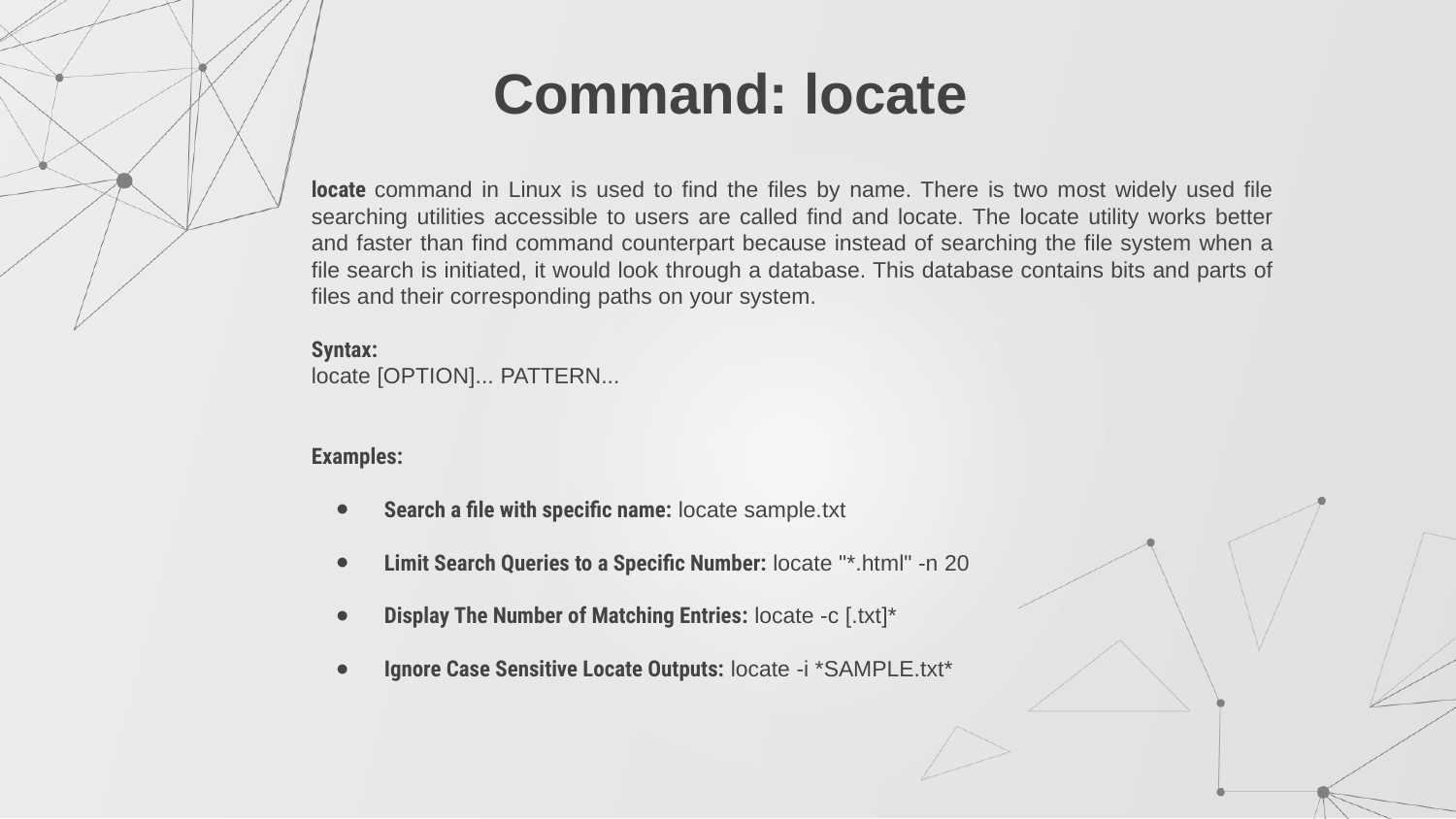

# Command: locate
locate command in Linux is used to find the files by name. There is two most widely used file searching utilities accessible to users are called find and locate. The locate utility works better and faster than find command counterpart because instead of searching the file system when a file search is initiated, it would look through a database. This database contains bits and parts of files and their corresponding paths on your system.

Syntax:
locate [OPTION]... PATTERN...

Examples:

Search a file with specific name: locate sample.txt

Limit Search Queries to a Specific Number: locate "*.html" -n 20

Display The Number of Matching Entries: locate -c [.txt]*

Ignore Case Sensitive Locate Outputs: locate -i *SAMPLE.txt*